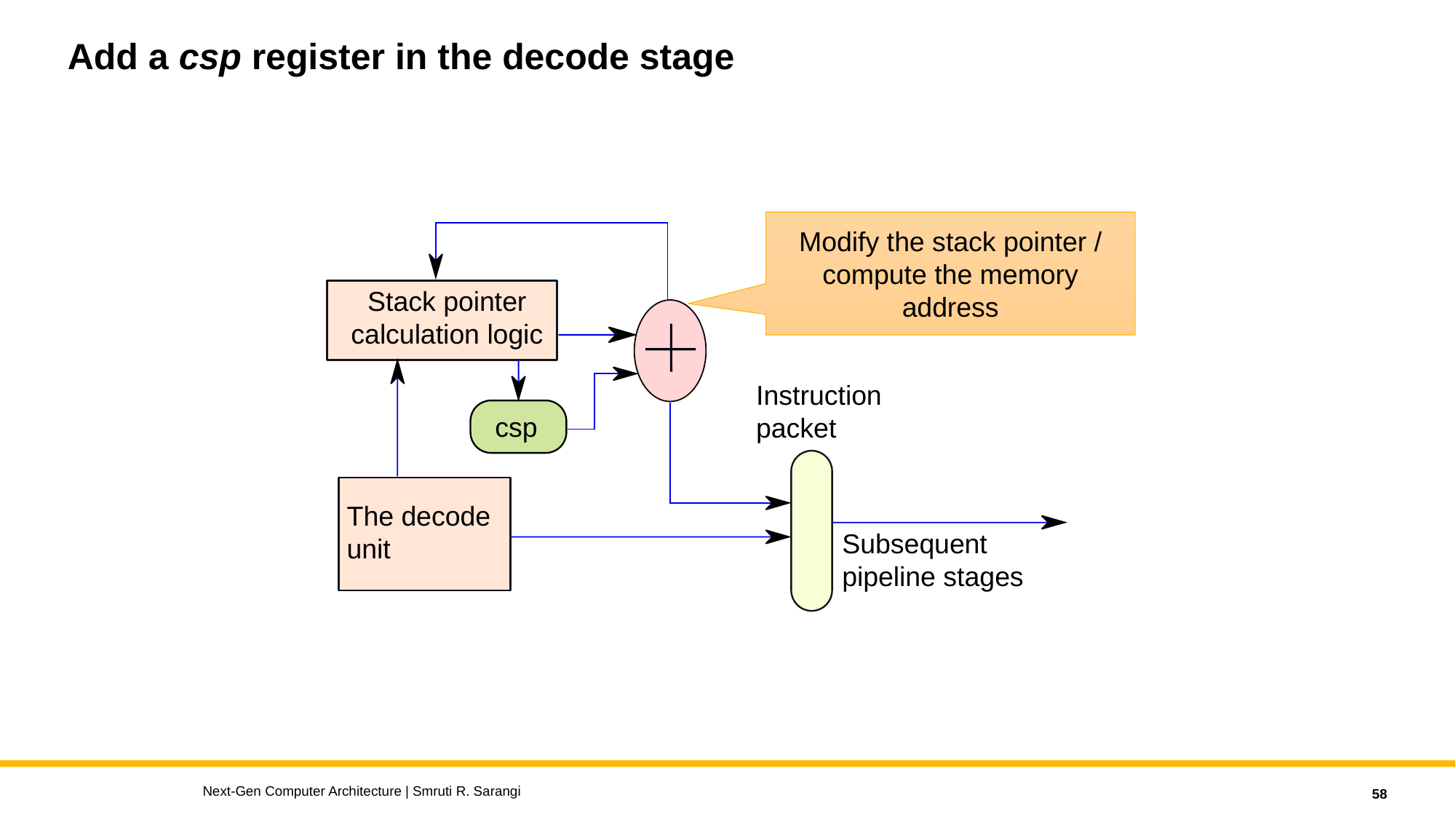

# Add a csp register in the decode stage
Modify the stack pointer / compute the memory address

Stack pointer
calculation logic

Instruction
packet

csp

The decode
unit

Subsequent
pipeline stages

Next-Gen Computer Architecture | Smruti R. Sarangi
58